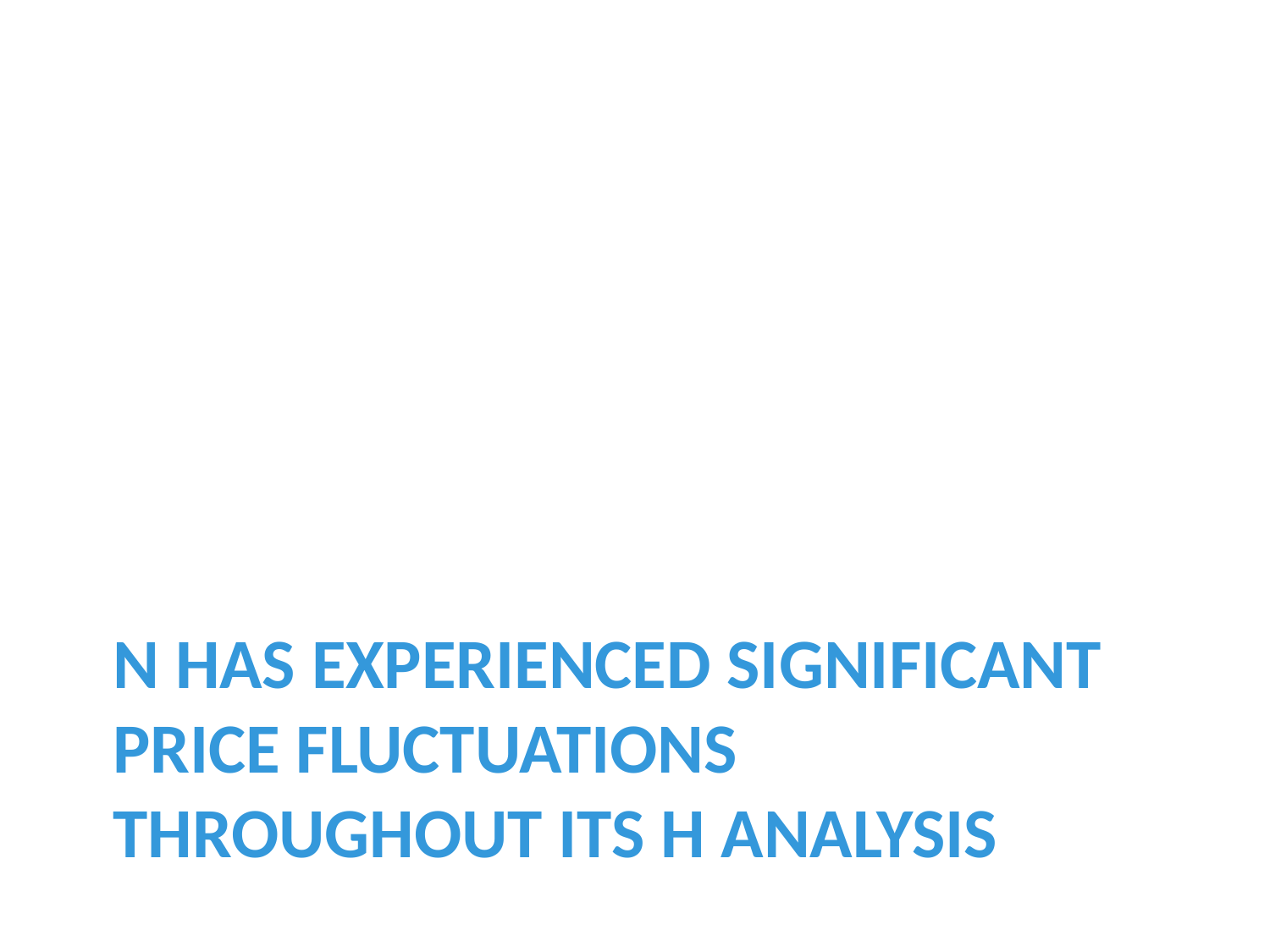

# N Has Experienced Significant Price Fluctuations Throughout Its H Analysis